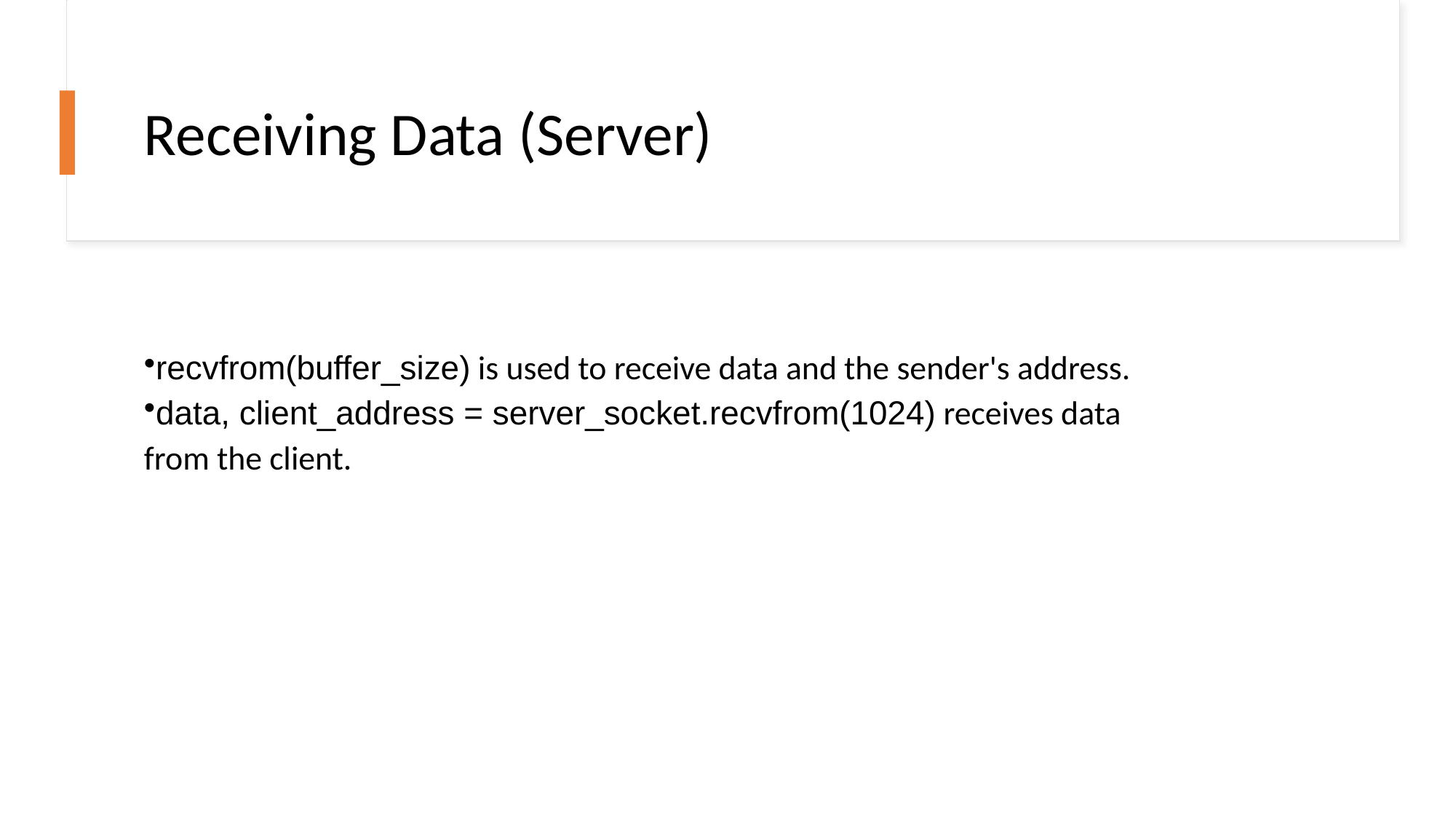

# Receiving Data (Server)

recvfrom(buffer_size) is used to receive data and the sender's address.
data, client_address = server_socket.recvfrom(1024) receives data
from the client.